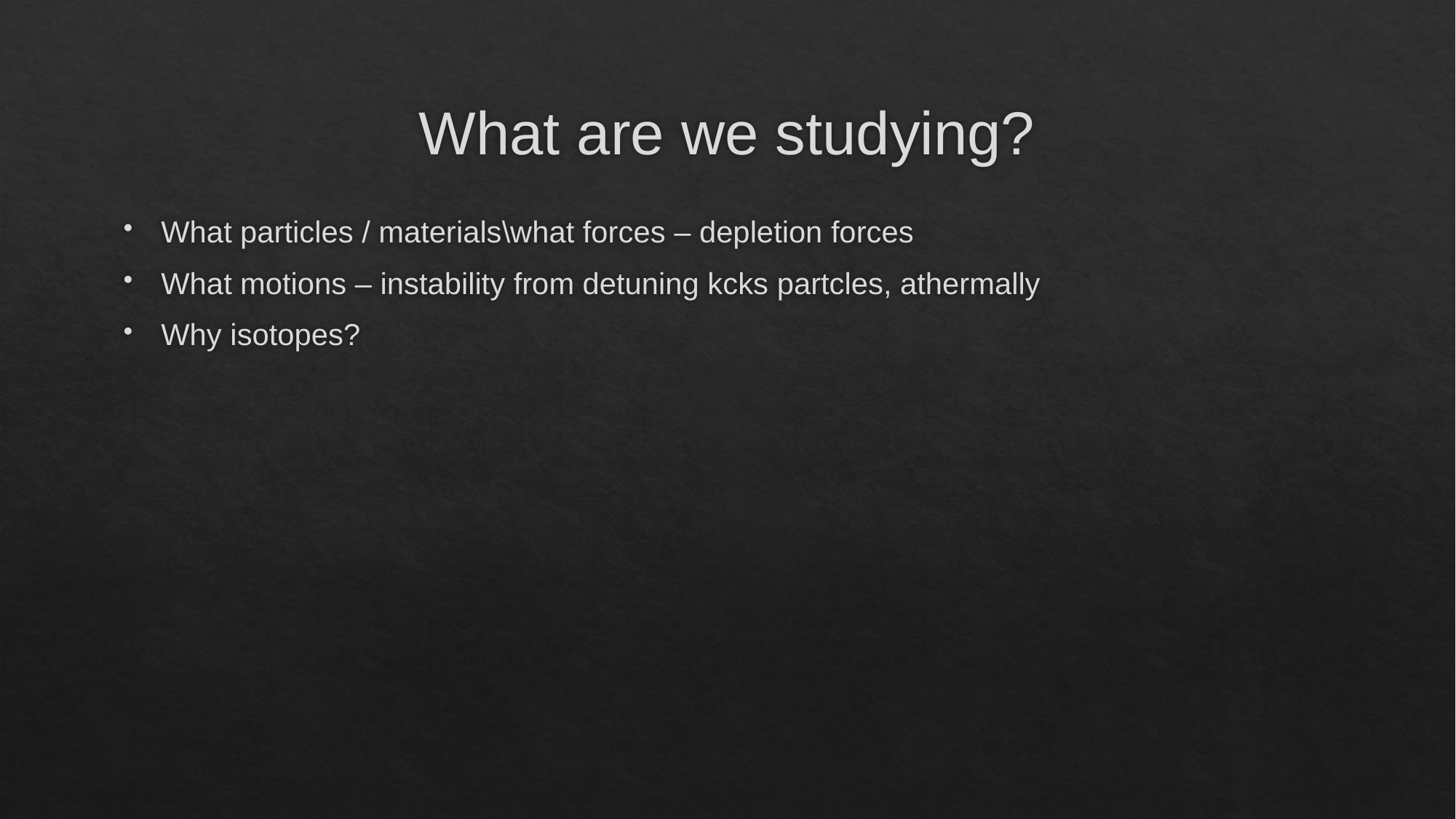

# What are we studying?
What particles / materials\what forces – depletion forces
What motions – instability from detuning kcks partcles, athermally
Why isotopes?